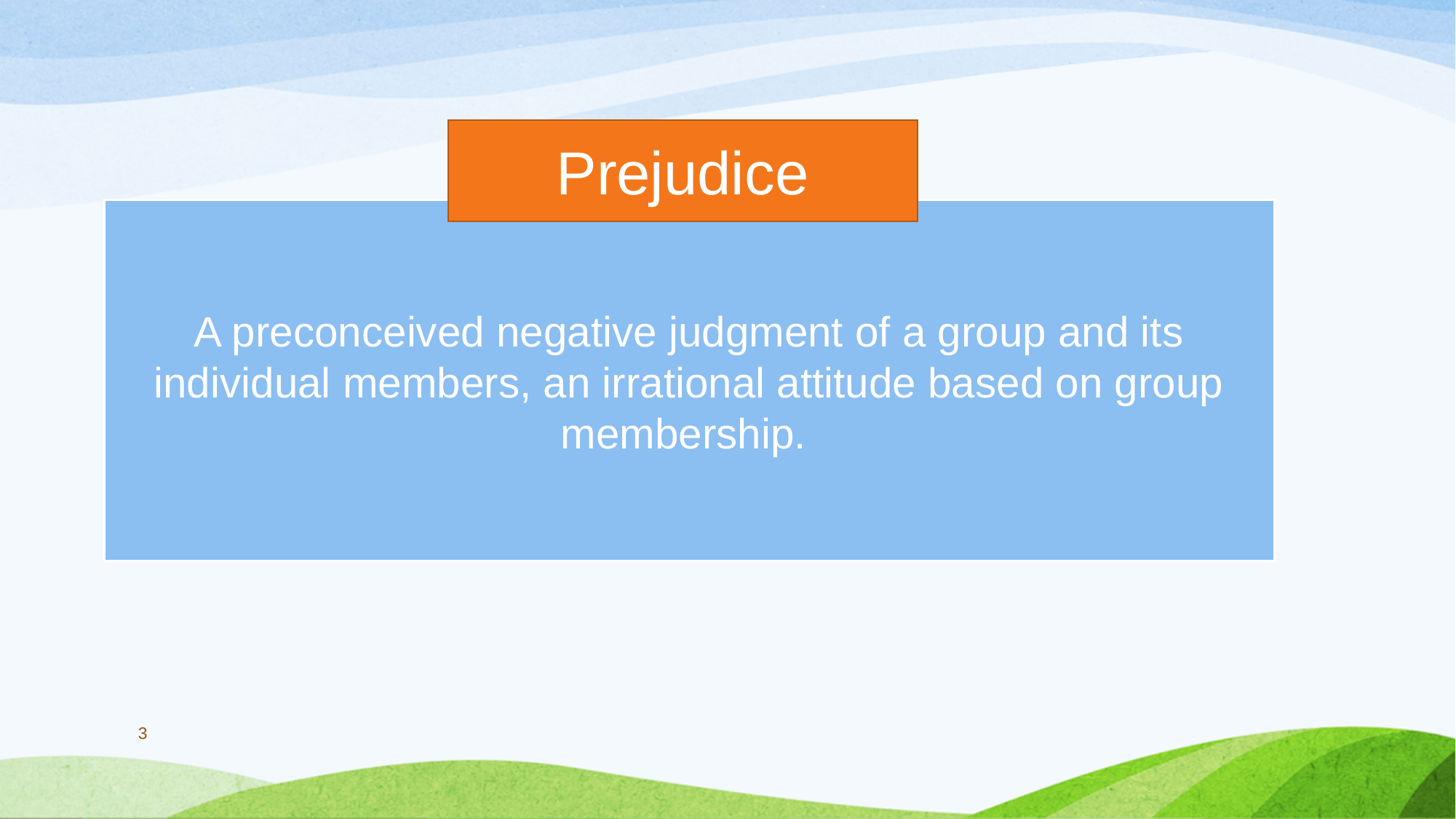

#
Prejudice
A preconceived negative judgment of a group and its individual members, an irrational attitude based on group membership.

3